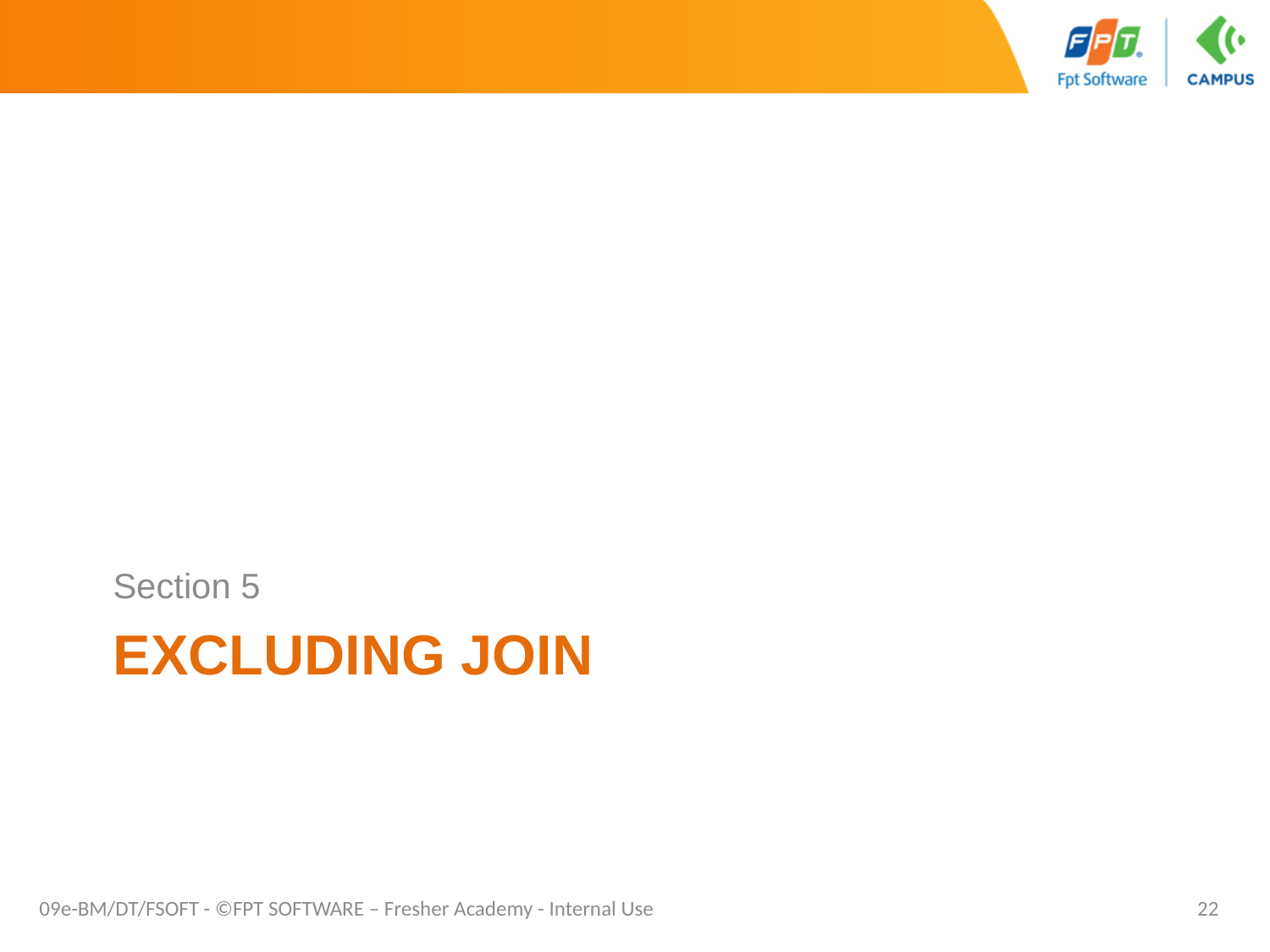

Section 5
# Excluding JOIN
09e-BM/DT/FSOFT - ©FPT SOFTWARE – Fresher Academy - Internal Use
22